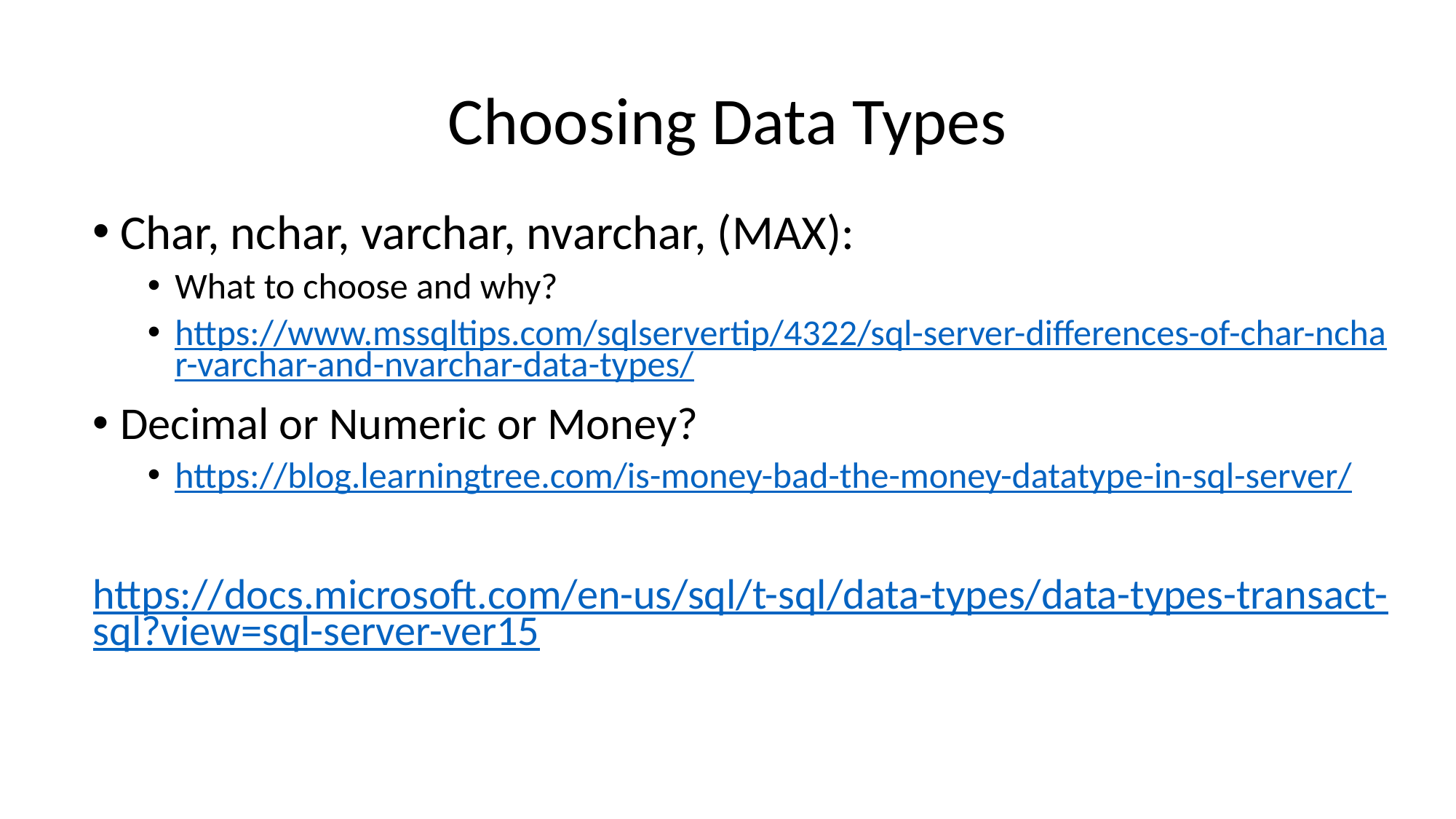

# Choosing Data Types
Char, nchar, varchar, nvarchar, (MAX):
What to choose and why?
https://www.mssqltips.com/sqlservertip/4322/sql-server-differences-of-char-nchar-varchar-and-nvarchar-data-types/
Decimal or Numeric or Money?
https://blog.learningtree.com/is-money-bad-the-money-datatype-in-sql-server/

https://docs.microsoft.com/en-us/sql/t-sql/data-types/data-types-transact-sql?view=sql-server-ver15